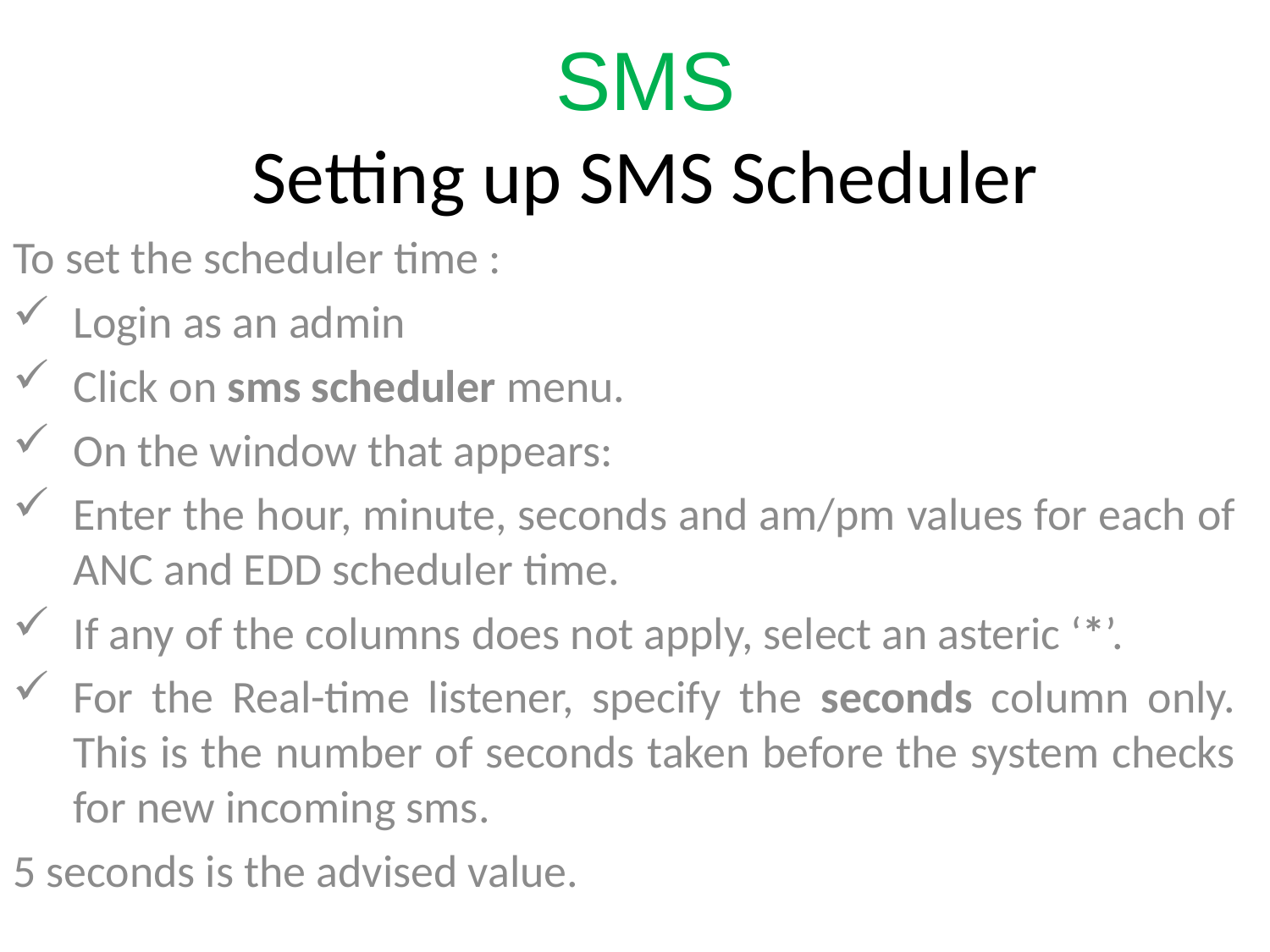

# SMS Setting up SMS Scheduler
To set the scheduler time :
Login as an admin
Click on sms scheduler menu.
On the window that appears:
Enter the hour, minute, seconds and am/pm values for each of ANC and EDD scheduler time.
If any of the columns does not apply, select an asteric ‘*’.
For the Real-time listener, specify the seconds column only. This is the number of seconds taken before the system checks for new incoming sms.
5 seconds is the advised value.